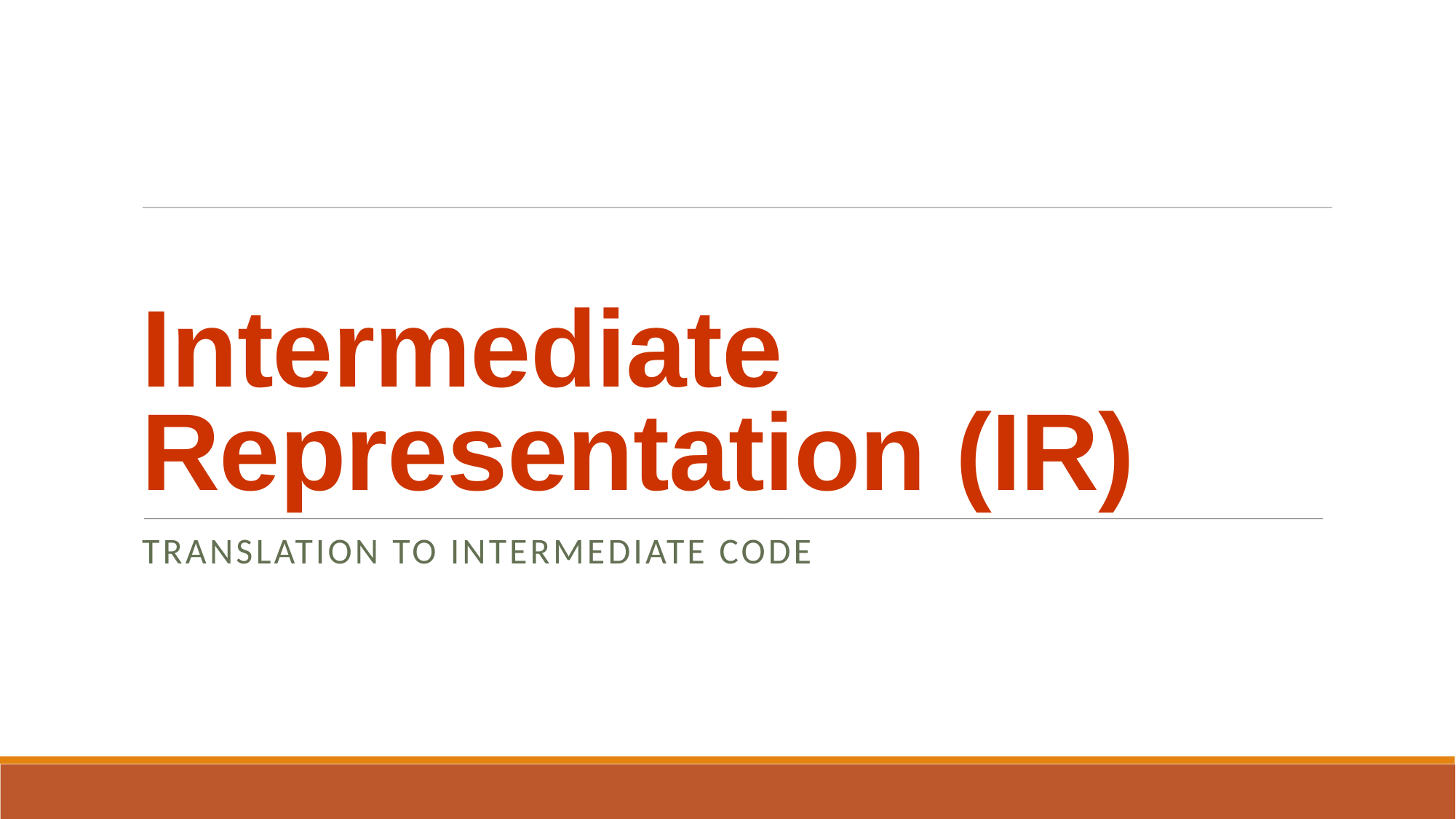

Intermediate Representation (IR)
Translation to intermediate code